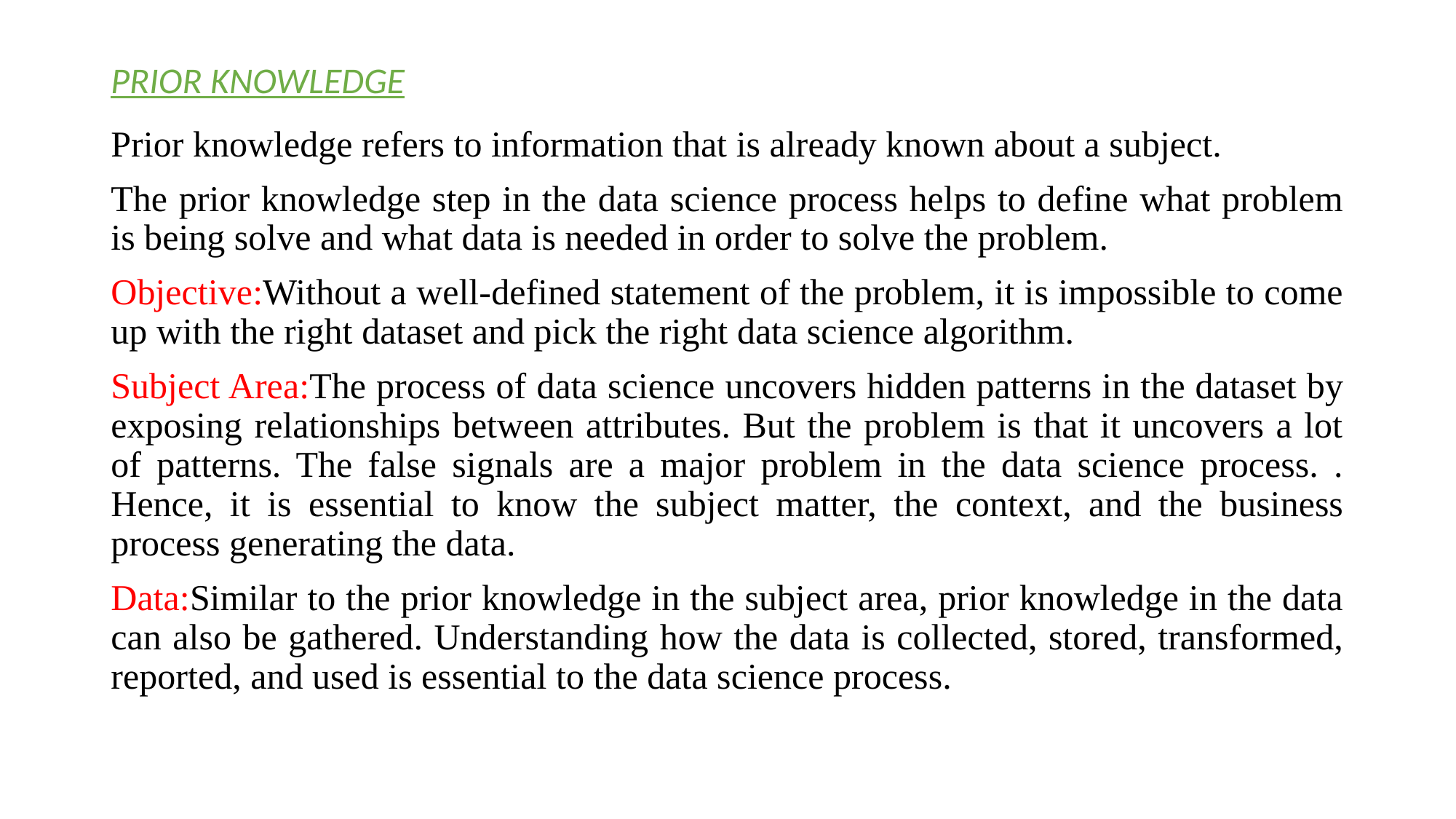

# PRIOR KNOWLEDGE
Prior knowledge refers to information that is already known about a subject.
The prior knowledge step in the data science process helps to define what problem is being solve and what data is needed in order to solve the problem.
Objective:Without a well-defined statement of the problem, it is impossible to come up with the right dataset and pick the right data science algorithm.
Subject Area:The process of data science uncovers hidden patterns in the dataset by exposing relationships between attributes. But the problem is that it uncovers a lot of patterns. The false signals are a major problem in the data science process. . Hence, it is essential to know the subject matter, the context, and the business process generating the data.
Data:Similar to the prior knowledge in the subject area, prior knowledge in the data can also be gathered. Understanding how the data is collected, stored, transformed, reported, and used is essential to the data science process.